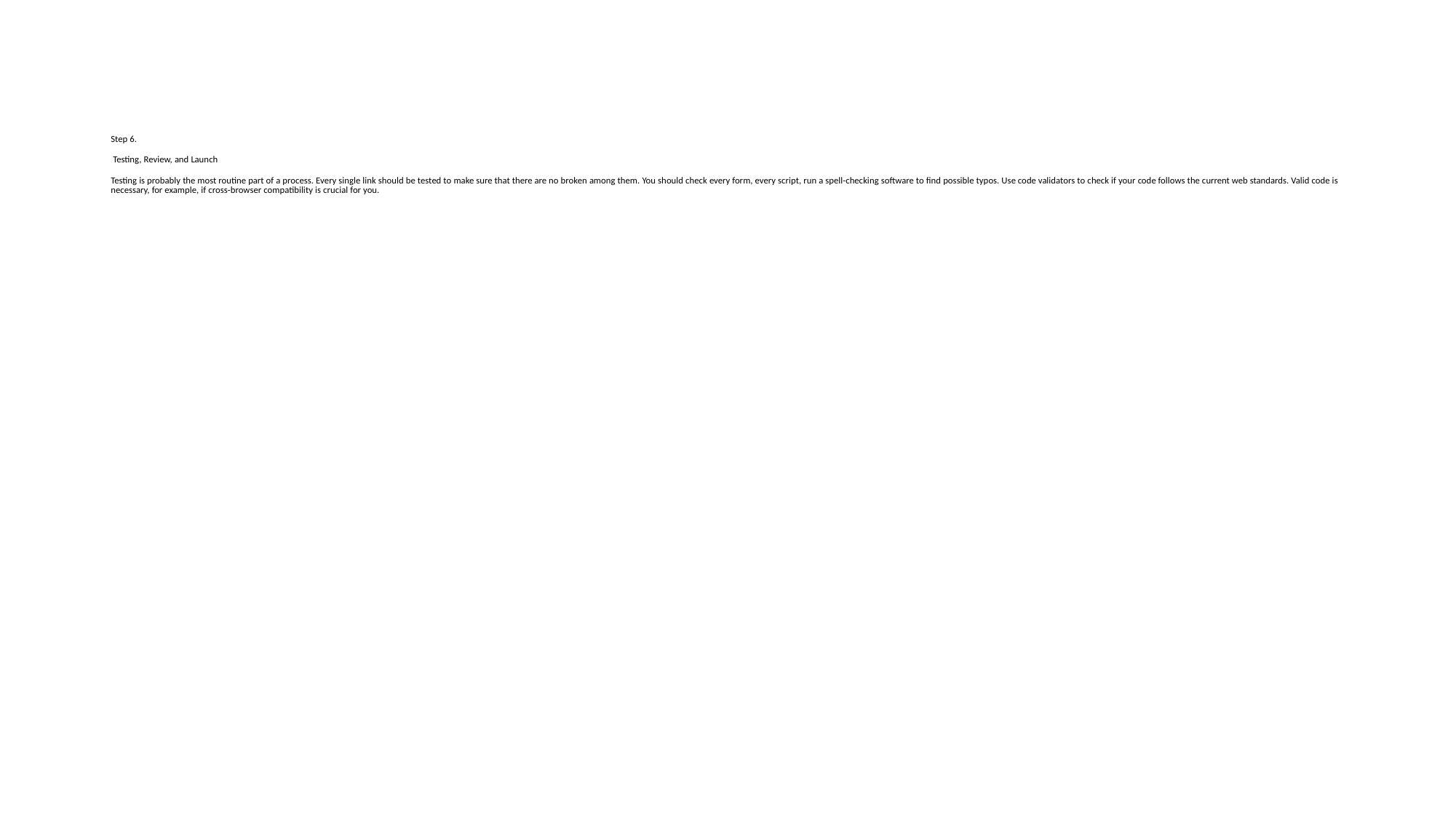

# Step 6.  Testing, Review, and Launch
Testing is probably the most routine part of a process. Every single link should be tested to make sure that there are no broken among them. You should check every form, every script, run a spell-checking software to find possible typos. Use code validators to check if your code follows the current web standards. Valid code is necessary, for example, if cross-browser compatibility is crucial for you.